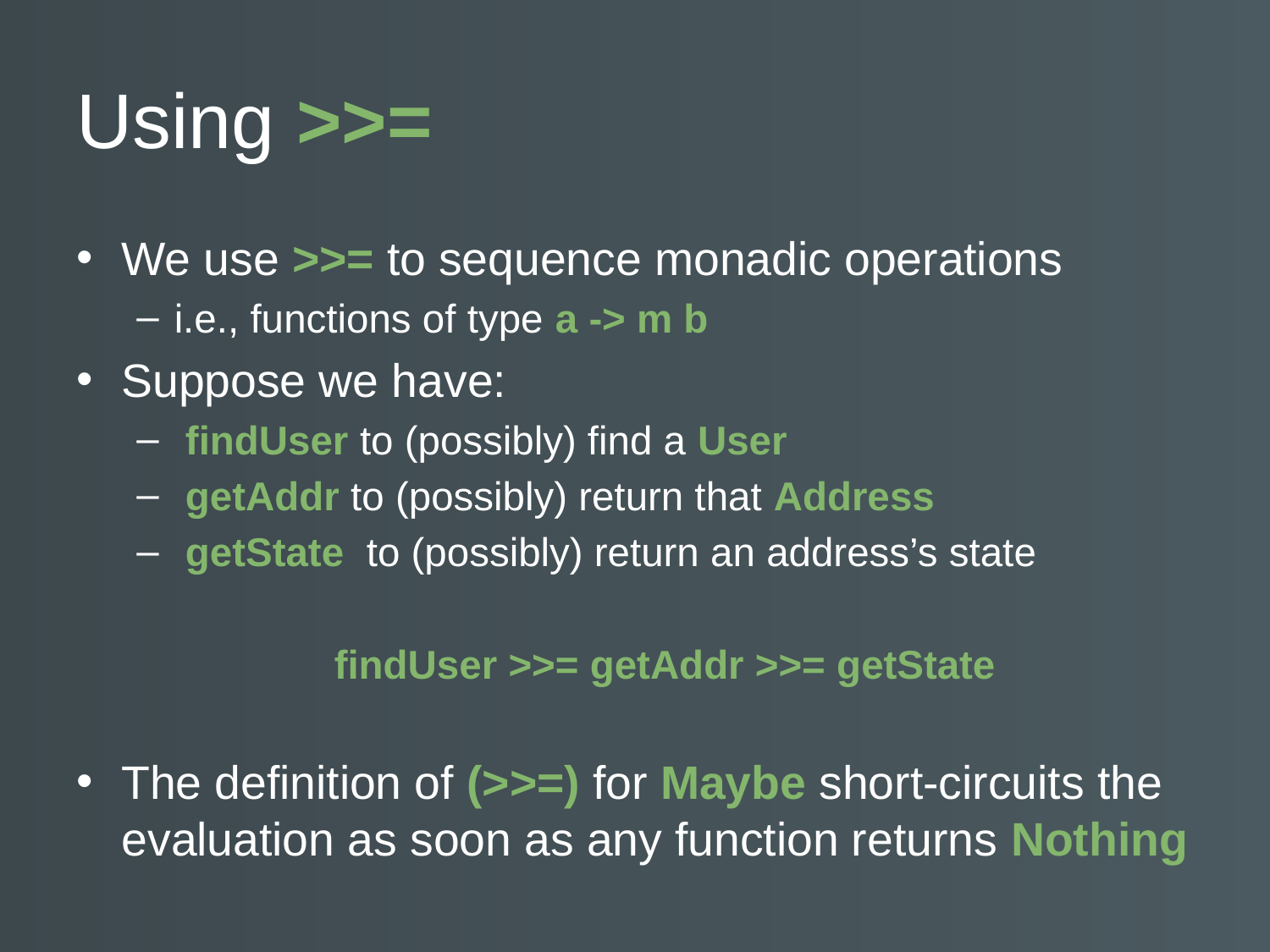

# Using >>=
We use >>= to sequence monadic operations
i.e., functions of type a -> m b
Suppose we have:
 findUser to (possibly) find a User
 getAddr to (possibly) return that Address
 getState  to (possibly) return an address’s state

findUser >>= getAddr >>= getState

The definition of (>>=) for Maybe short-circuits the evaluation as soon as any function returns Nothing